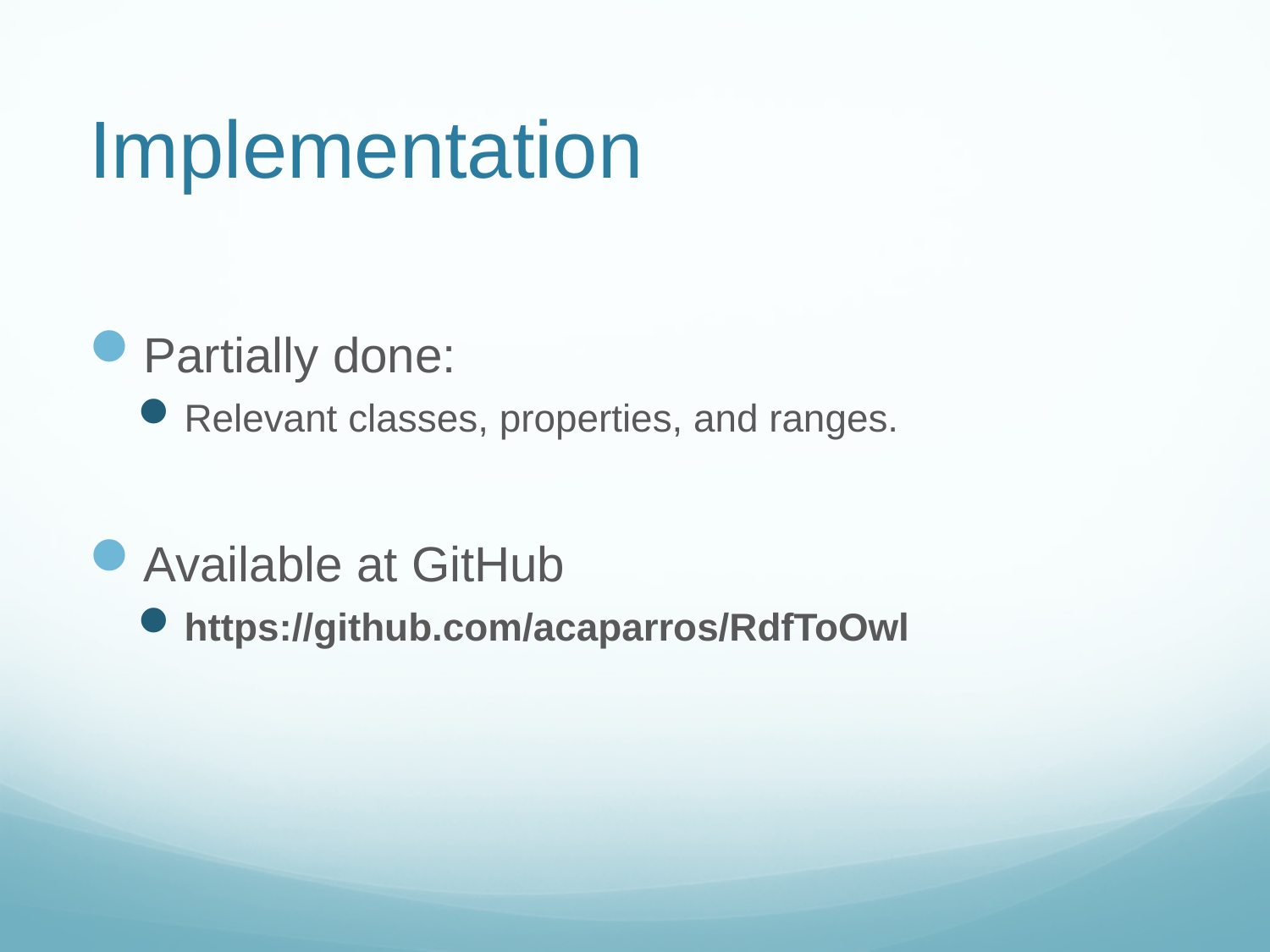

# Implementation
Partially done:
Relevant classes, properties, and ranges.

Available at GitHub
https://github.com/acaparros/RdfToOwl